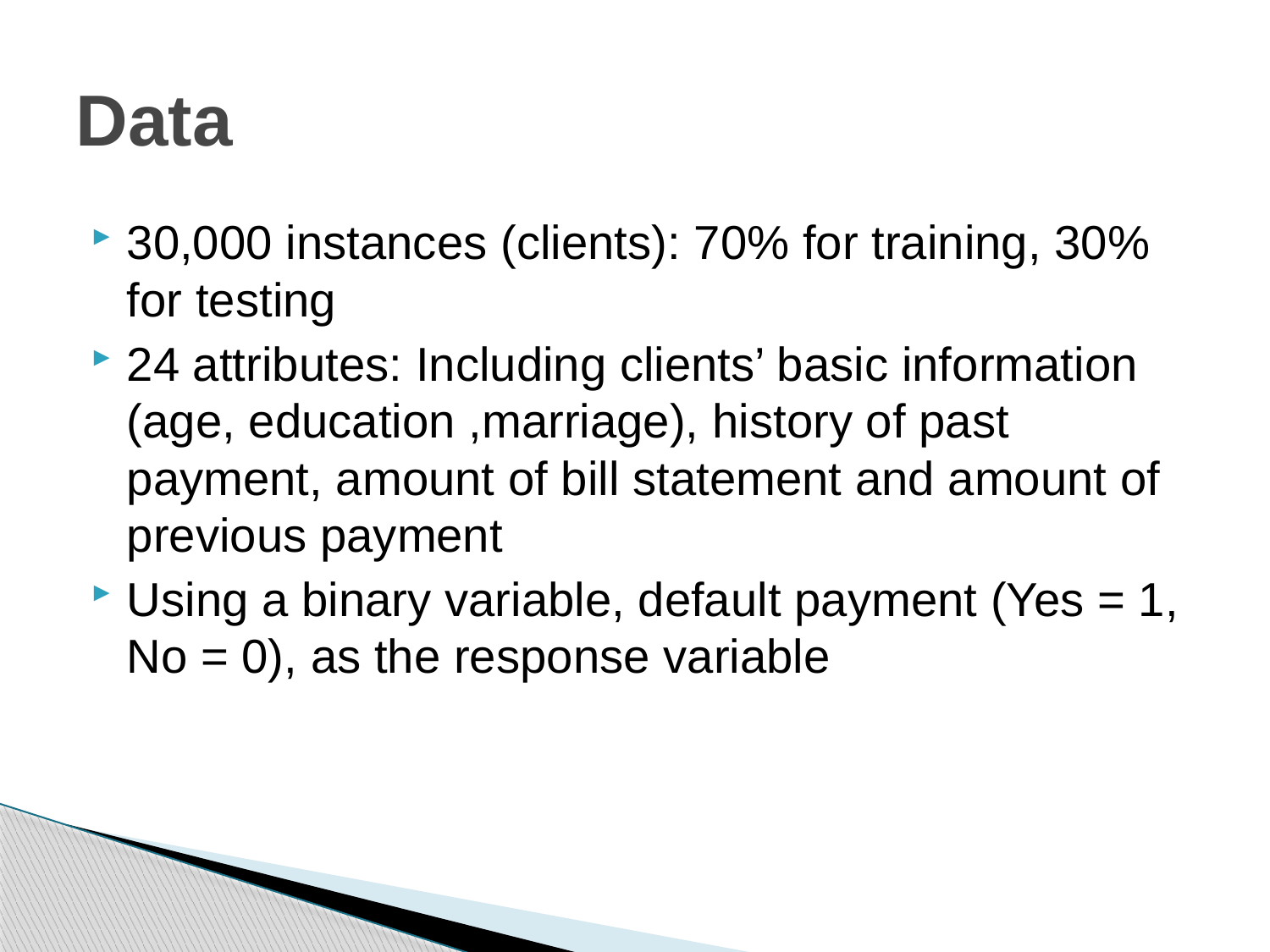

# Data
30,000 instances (clients): 70% for training, 30% for testing
24 attributes: Including clients’ basic information (age, education ,marriage), history of past payment, amount of bill statement and amount of previous payment
Using a binary variable, default payment (Yes = 1, No = 0), as the response variable